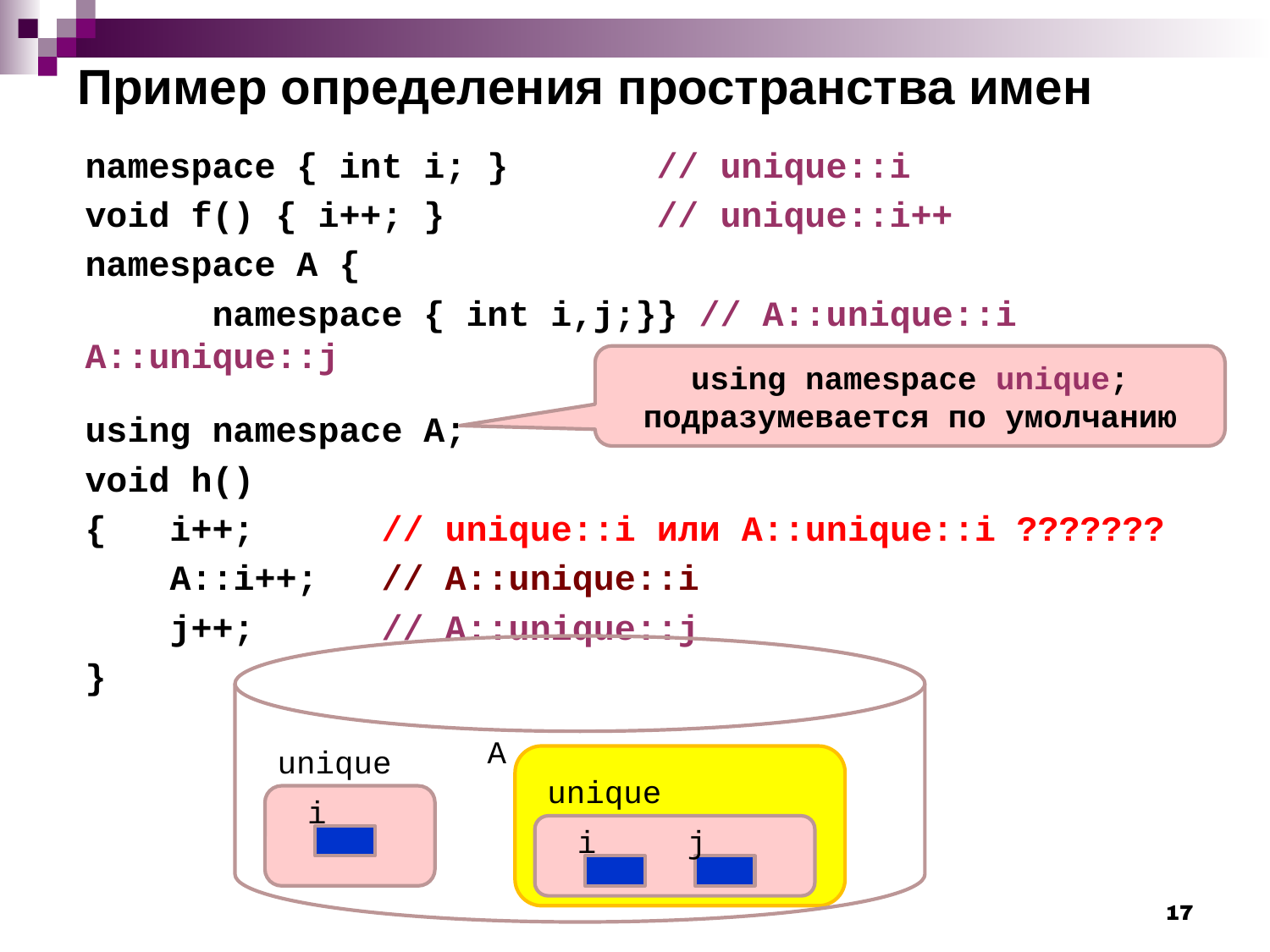

# Пример определения пространства имен
	namespace { int i; }       // unique::i
	void f() { i++; }          // unique::i++
 	namespace A {
    	namespace {	int i,j;}} // A::unique::i A::unique::j

 	using namespace A;
	void h()
	{   i++;      // unique::i или A::unique::i ???????
	    A::i++;   // A::unique::i
	    j++;      // A::unique::j
	}
using namespace unique;
подразумевается по умолчанию

A
unique

unique

i

i
j

17